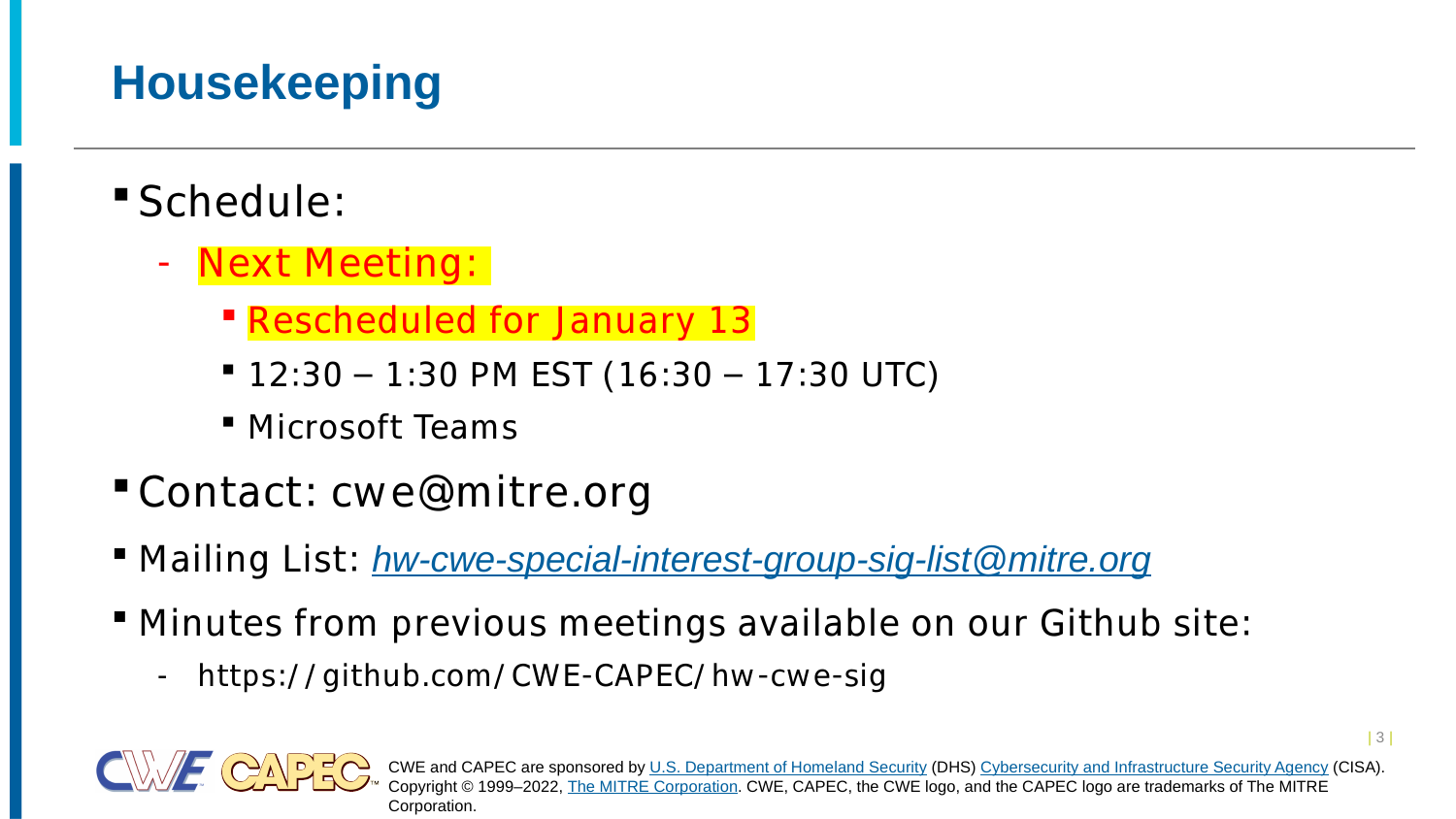

# Housekeeping
Schedule:
Next Meeting:
Rescheduled for January 13
12:30 – 1:30 PM EST (16:30 – 17:30 UTC)
Microsoft Teams
Contact: cwe@mitre.org
Mailing List: hw-cwe-special-interest-group-sig-list@mitre.org
Minutes from previous meetings available on our Github site:
https://github.com/CWE-CAPEC/hw-cwe-sig
| 3 |